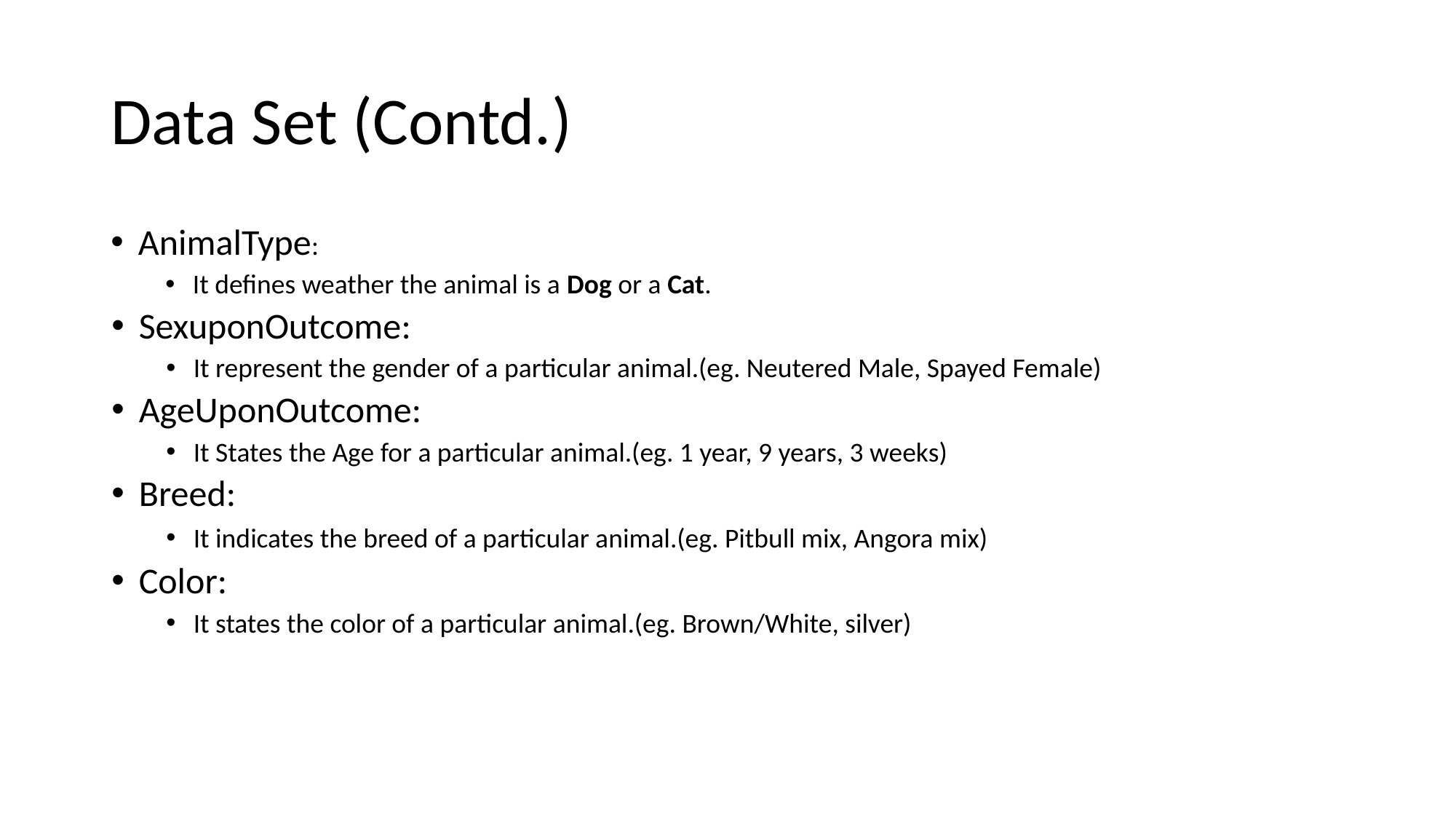

# Data Set (Contd.)
AnimalType:
It defines weather the animal is a Dog or a Cat.
SexuponOutcome:
It represent the gender of a particular animal.(eg. Neutered Male, Spayed Female)
AgeUponOutcome:
It States the Age for a particular animal.(eg. 1 year, 9 years, 3 weeks)
Breed:
It indicates the breed of a particular animal.(eg. Pitbull mix, Angora mix)
Color:
It states the color of a particular animal.(eg. Brown/White, silver)